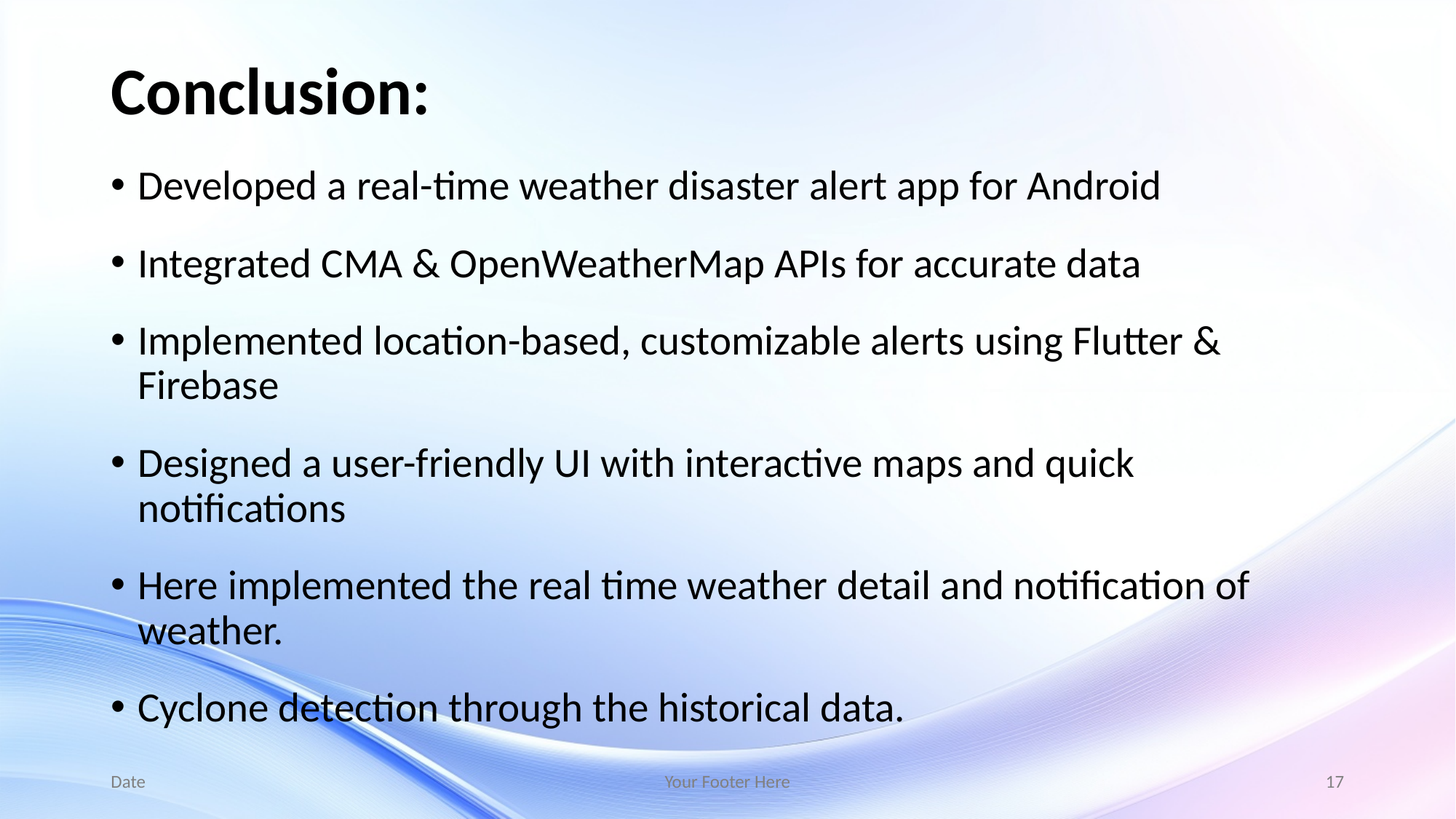

# Conclusion:
Developed a real-time weather disaster alert app for Android
Integrated CMA & OpenWeatherMap APIs for accurate data
Implemented location-based, customizable alerts using Flutter & Firebase
Designed a user-friendly UI with interactive maps and quick notifications
Here implemented the real time weather detail and notification of weather.
Cyclone detection through the historical data.

Date
Your Footer Here
17